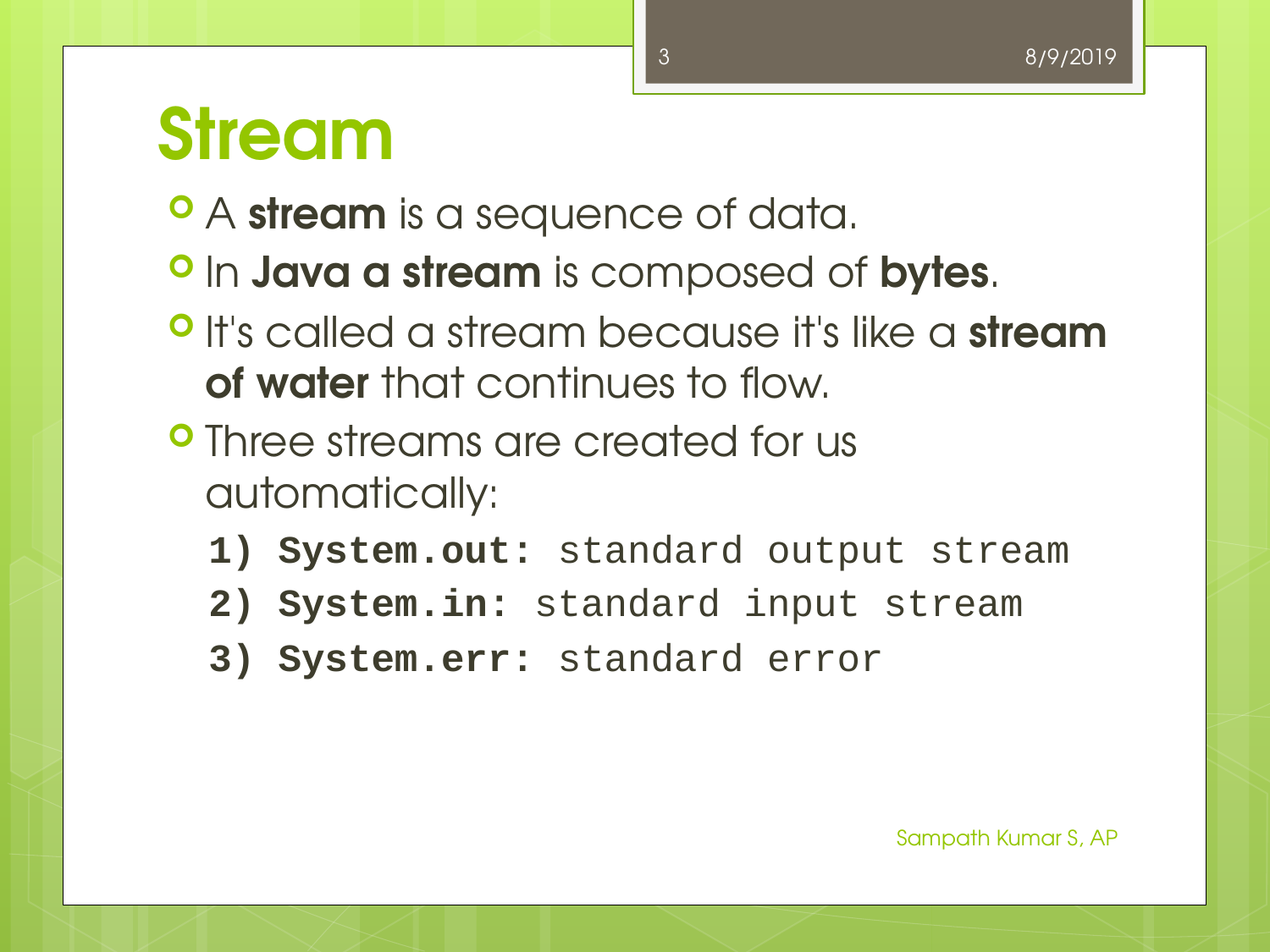

# Stream
3
8/9/2019
A stream is a sequence of data.
In Java a stream is composed of bytes.
It's called a stream because it's like a stream of water that continues to flow.
Three streams are created for us automatically:
1) System.out: standard output stream
2) System.in: standard input stream
3) System.err: standard error

Sampath Kumar S, AP